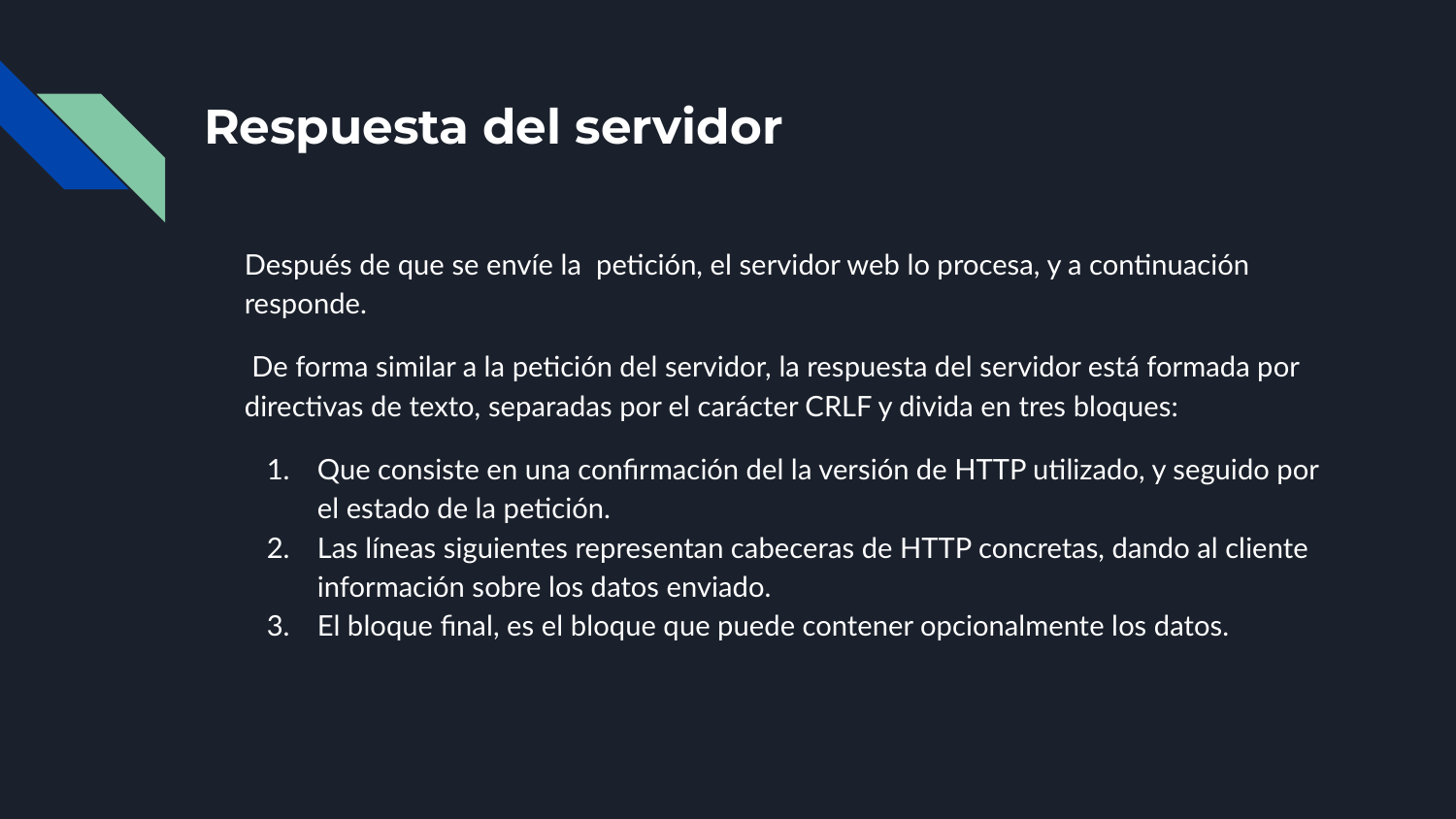

# Respuesta del servidor
Después de que se envíe la  petición, el servidor web lo procesa, y a continuación responde.
 De forma similar a la petición del servidor, la respuesta del servidor está formada por directivas de texto, separadas por el carácter CRLF y divida en tres bloques:
Que consiste en una confirmación del la versión de HTTP utilizado, y seguido por el estado de la petición.
Las líneas siguientes representan cabeceras de HTTP concretas, dando al cliente información sobre los datos enviado.
El bloque final, es el bloque que puede contener opcionalmente los datos.